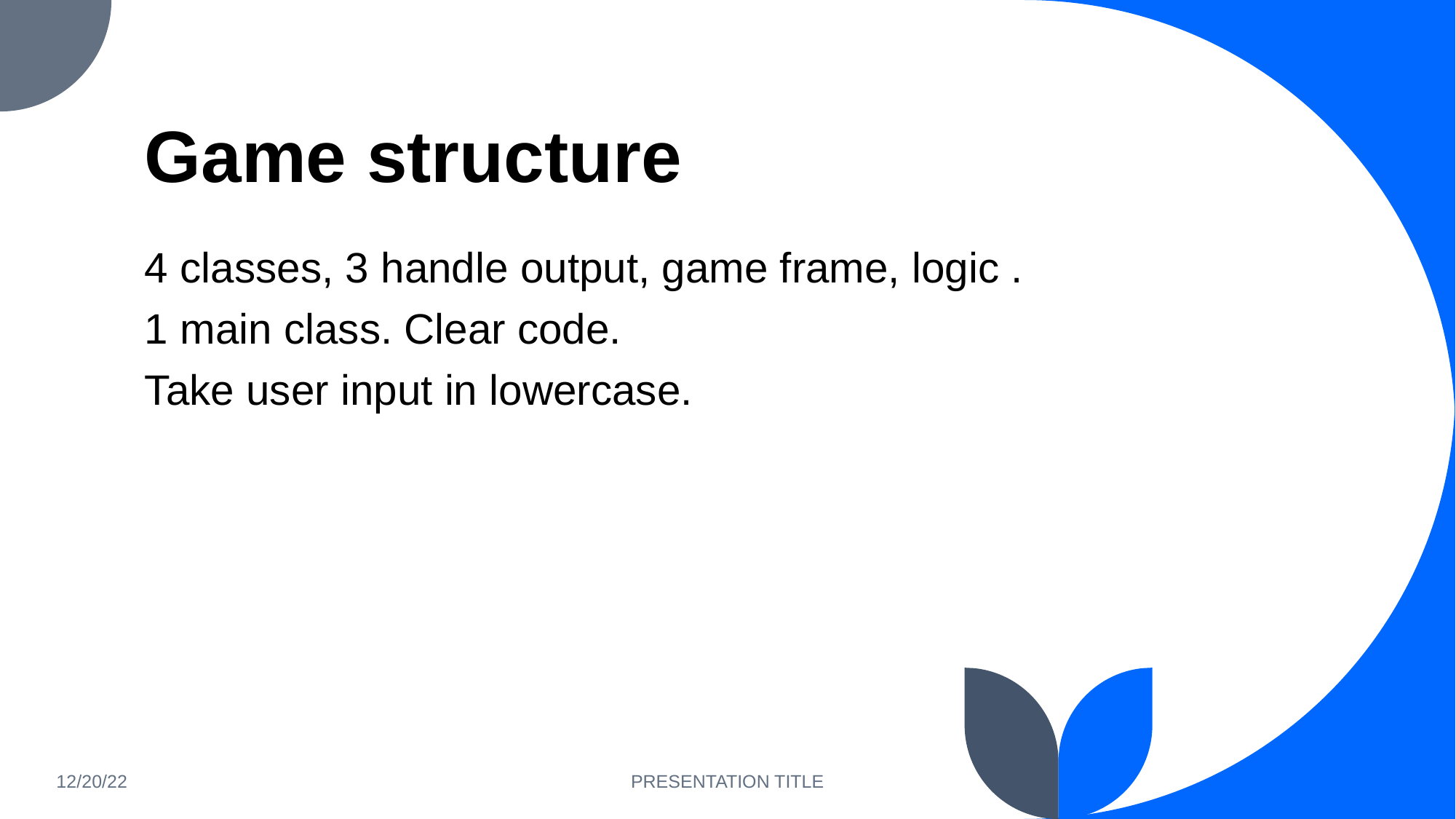

# Game structure
4 classes, 3 handle output, game frame, logic .
1 main class. Clear code.
Take user input in lowercase.
12/20/22
PRESENTATION TITLE
3